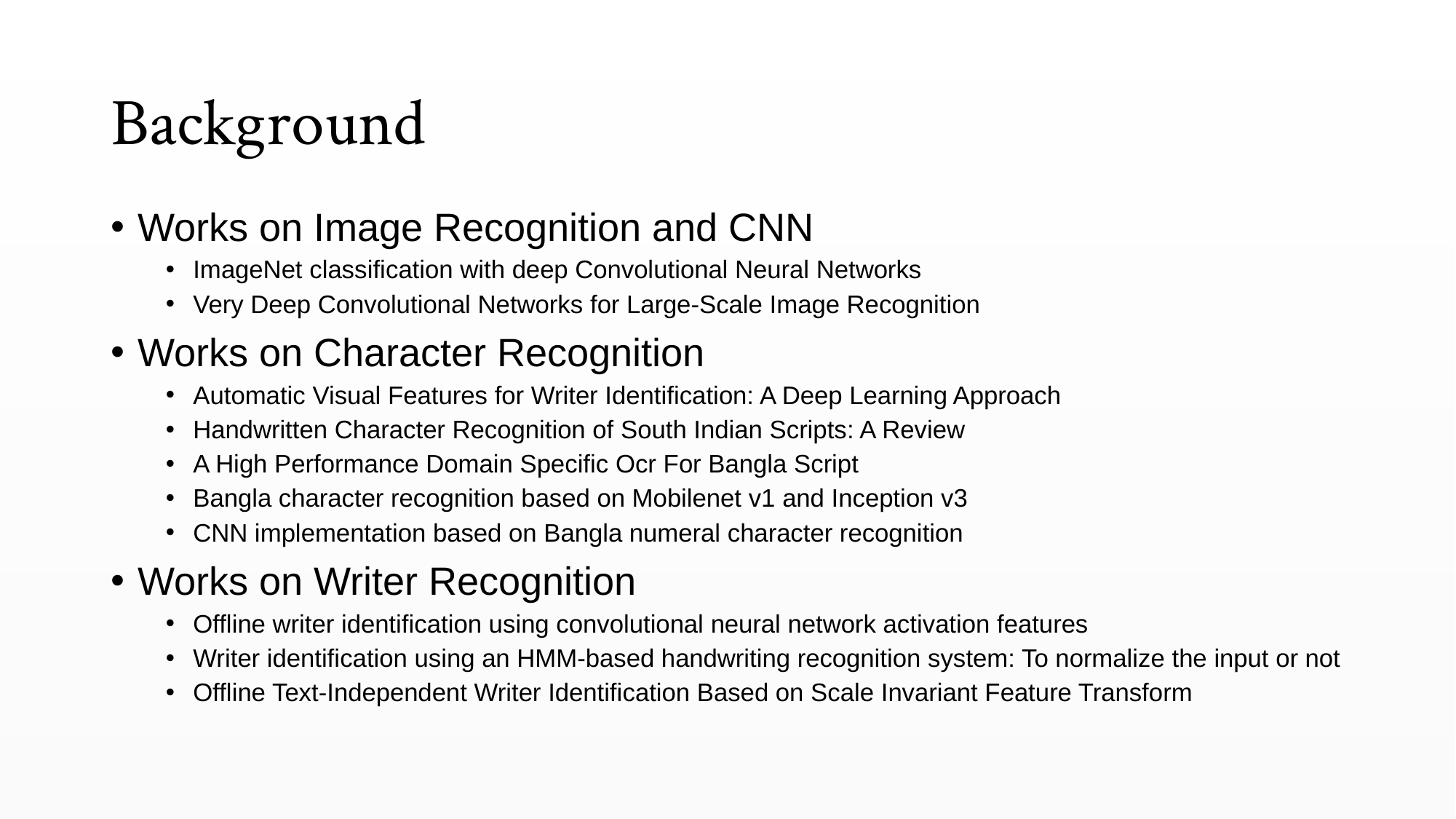

# Background
Works on Image Recognition and CNN
ImageNet classification with deep Convolutional Neural Networks
Very Deep Convolutional Networks for Large-Scale Image Recognition
Works on Character Recognition
Automatic Visual Features for Writer Identification: A Deep Learning Approach
Handwritten Character Recognition of South Indian Scripts: A Review
A High Performance Domain Specific Ocr For Bangla Script
Bangla character recognition based on Mobilenet v1 and Inception v3
CNN implementation based on Bangla numeral character recognition
Works on Writer Recognition
Offline writer identification using convolutional neural network activation features
Writer identification using an HMM-based handwriting recognition system: To normalize the input or not
Offline Text-Independent Writer Identification Based on Scale Invariant Feature Transform